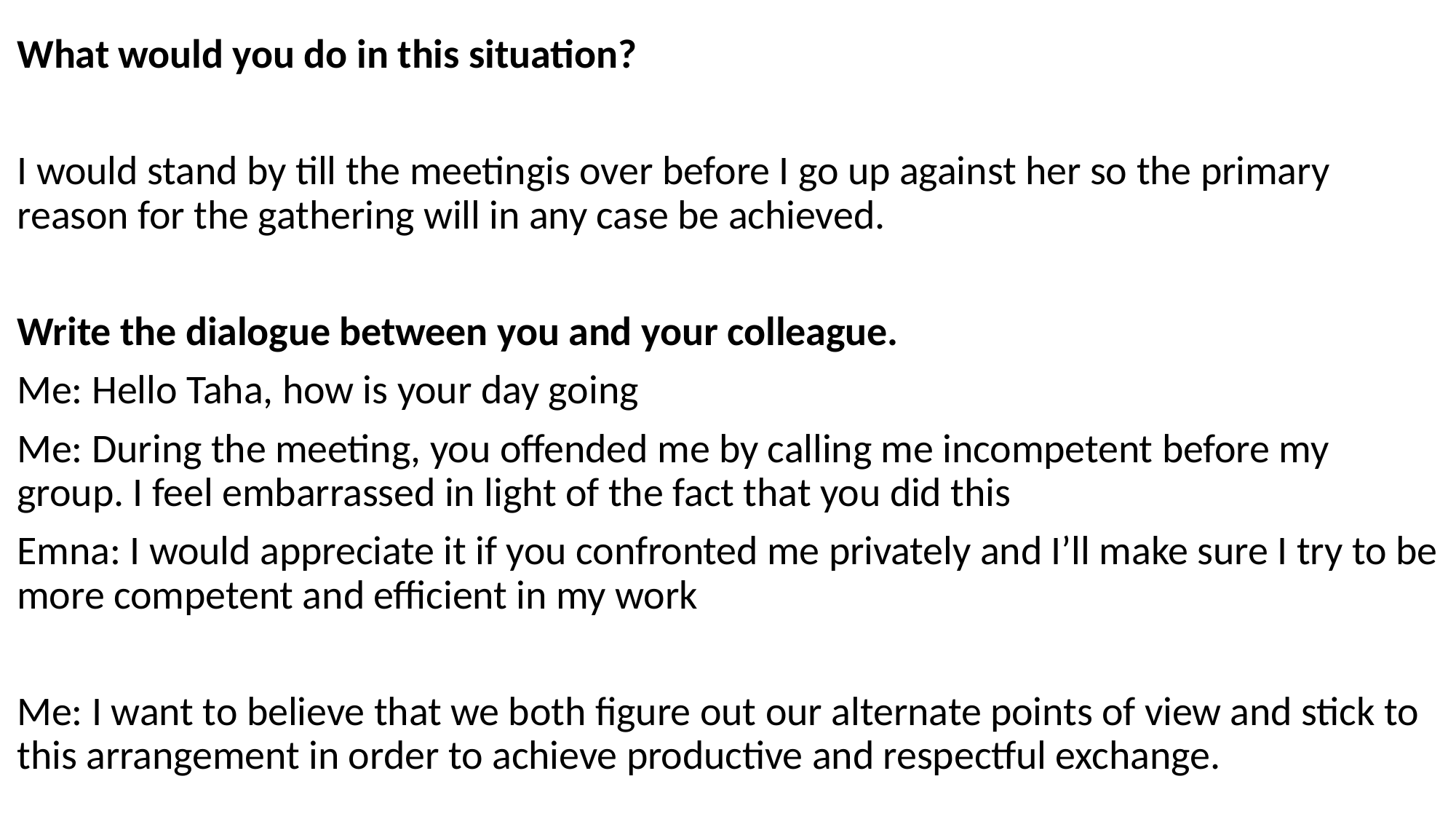

What would you do in this situation?

I would stand by till the meetingis over before I go up against her so the primary reason for the gathering will in any case be achieved.

Write the dialogue between you and your colleague.
Me: Hello Taha, how is your day going
Me: During the meeting, you offended me by calling me incompetent before my group. I feel embarrassed in light of the fact that you did this
Emna: I would appreciate it if you confronted me privately and I’ll make sure I try to be more competent and efficient in my work

Me: I want to believe that we both figure out our alternate points of view and stick to this arrangement in order to achieve productive and respectful exchange.